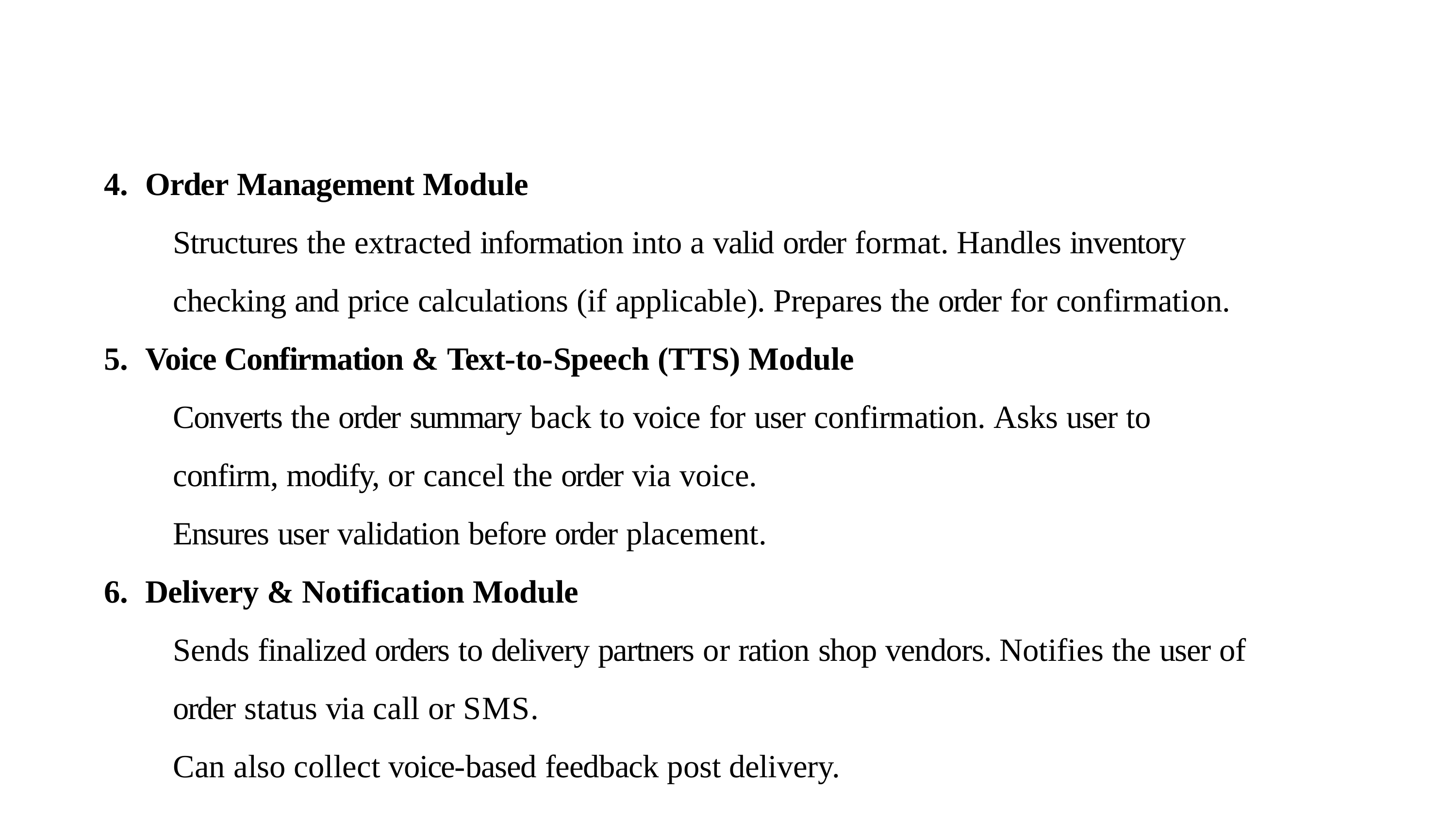

Order Management Module
Structures the extracted information into a valid order format. Handles inventory checking and price calculations (if applicable). Prepares the order for confirmation.
Voice Confirmation & Text-to-Speech (TTS) Module
Converts the order summary back to voice for user confirmation. Asks user to confirm, modify, or cancel the order via voice.
Ensures user validation before order placement.
Delivery & Notification Module
Sends finalized orders to delivery partners or ration shop vendors. Notifies the user of order status via call or SMS.
Can also collect voice-based feedback post delivery.